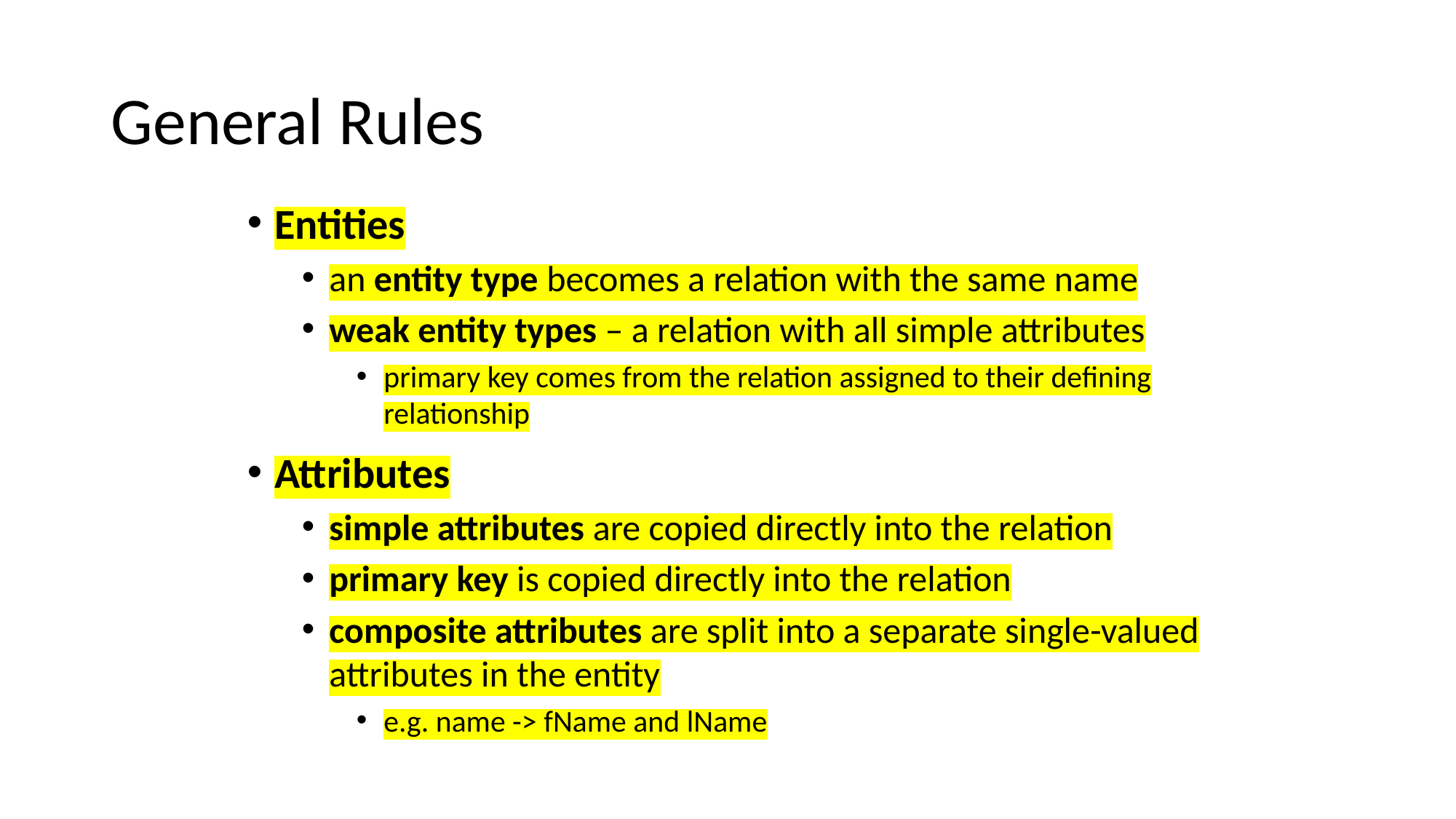

# General Rules
Entities
an entity type becomes a relation with the same name
weak entity types – a relation with all simple attributes
primary key comes from the relation assigned to their defining relationship
Attributes
simple attributes are copied directly into the relation
primary key is copied directly into the relation
composite attributes are split into a separate single-valued attributes in the entity
e.g. name -> fName and lName